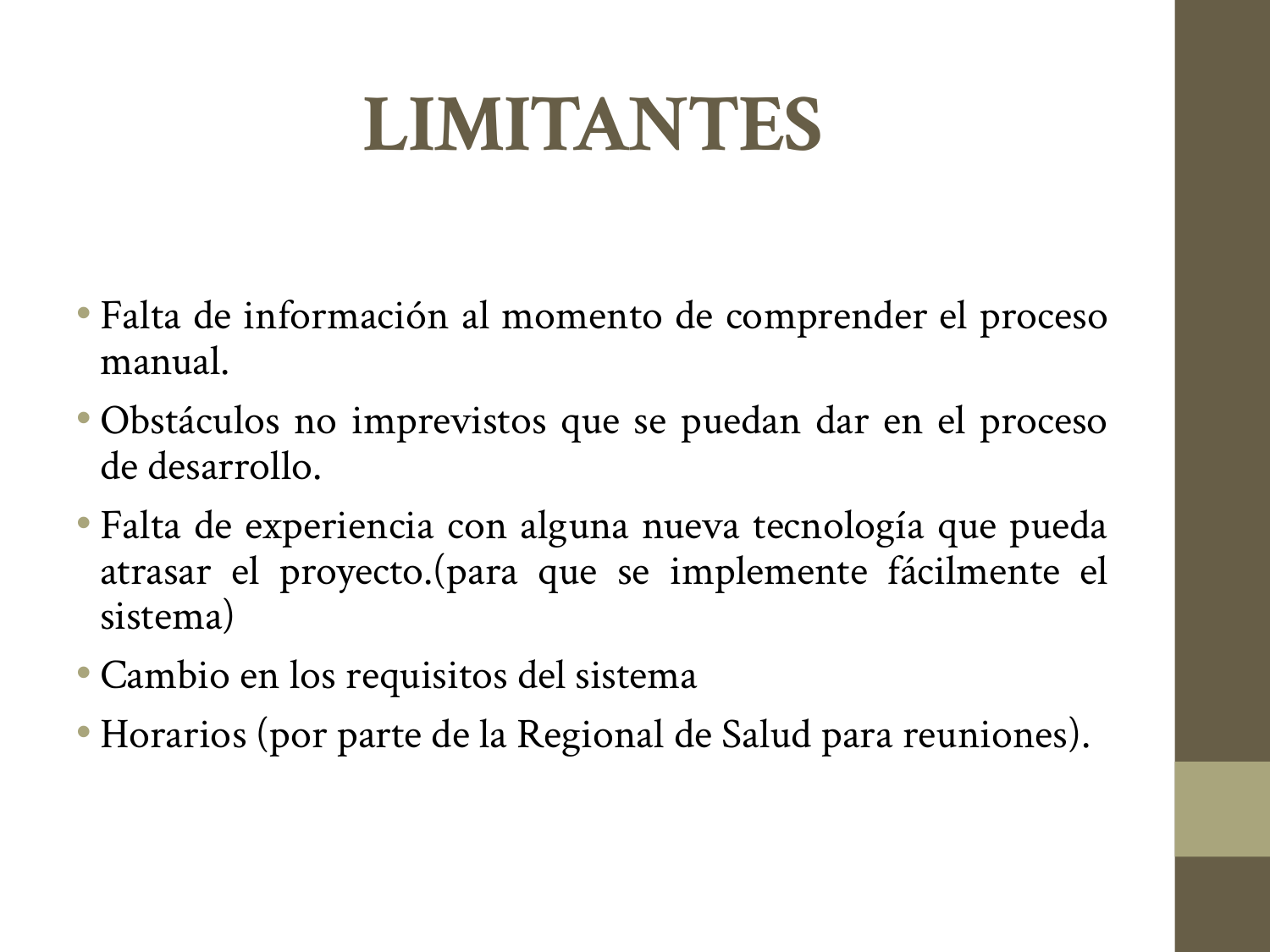

# LIMITANTES

Falta de información al momento de comprender el proceso manual.
Obstáculos no imprevistos que se puedan dar en el proceso de desarrollo.
Falta de experiencia con alguna nueva tecnología que pueda atrasar el proyecto.(para que se implemente fácilmente el sistema)
Cambio en los requisitos del sistema
Horarios (por parte de la Regional de Salud para reuniones).